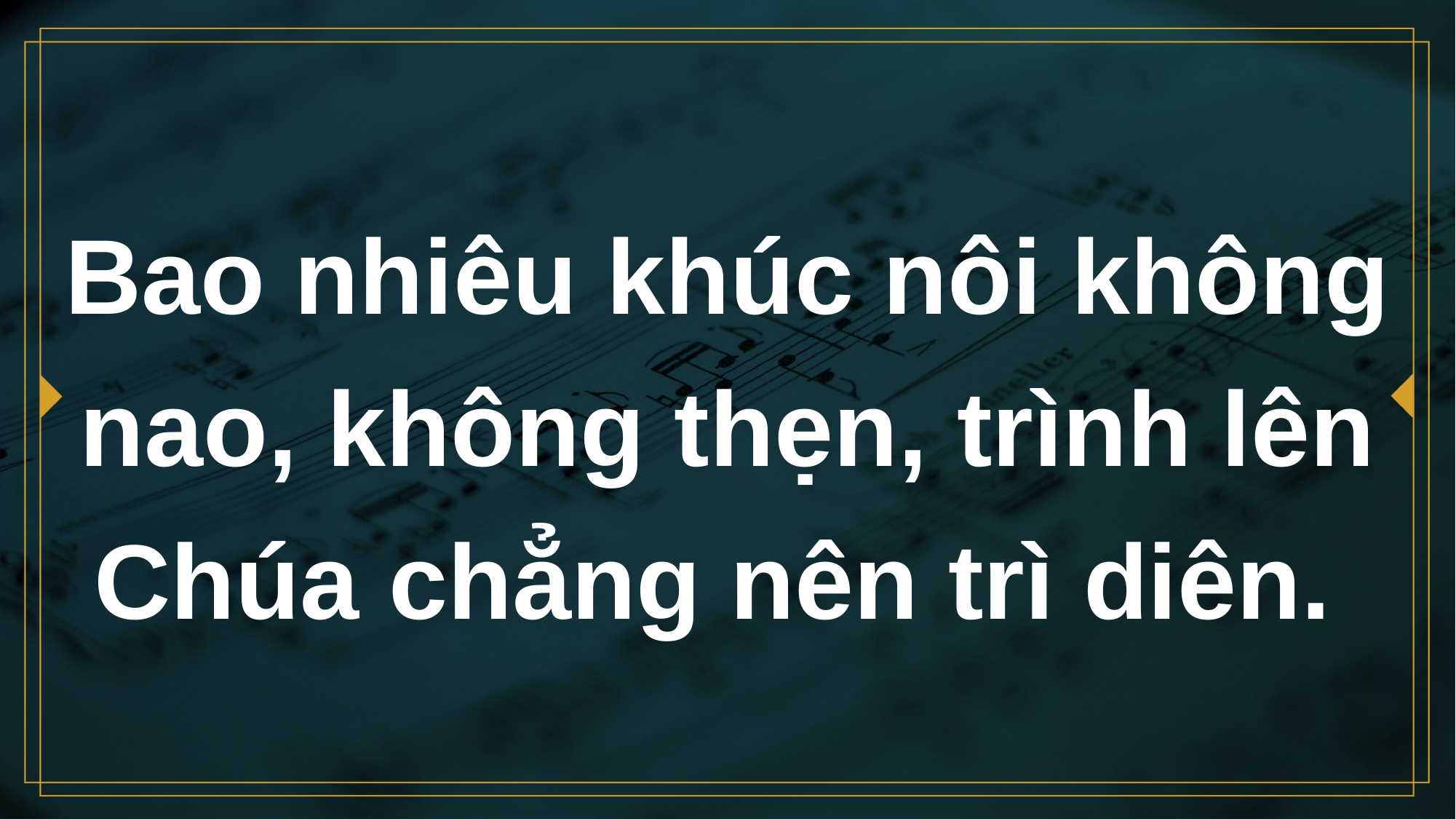

# Bao nhiêu khúc nôi không nao, không thẹn, trình lên Chúa chẳng nên trì diên.